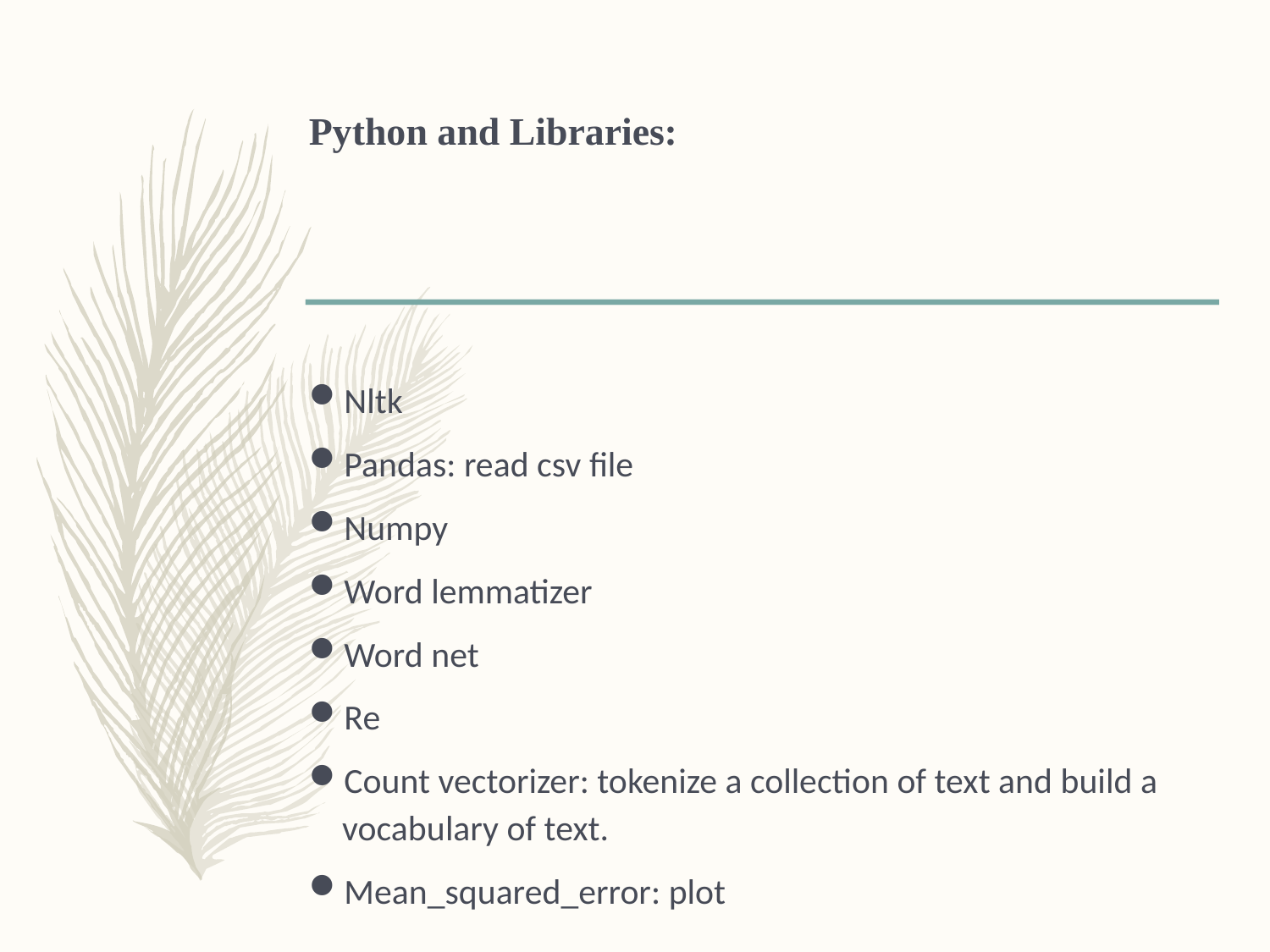

Python and Libraries:

Nltk
Pandas: read csv file
Numpy
Word lemmatizer
Word net
Re
Count vectorizer: tokenize a collection of text and build a vocabulary of text.
Mean_squared_error: plot